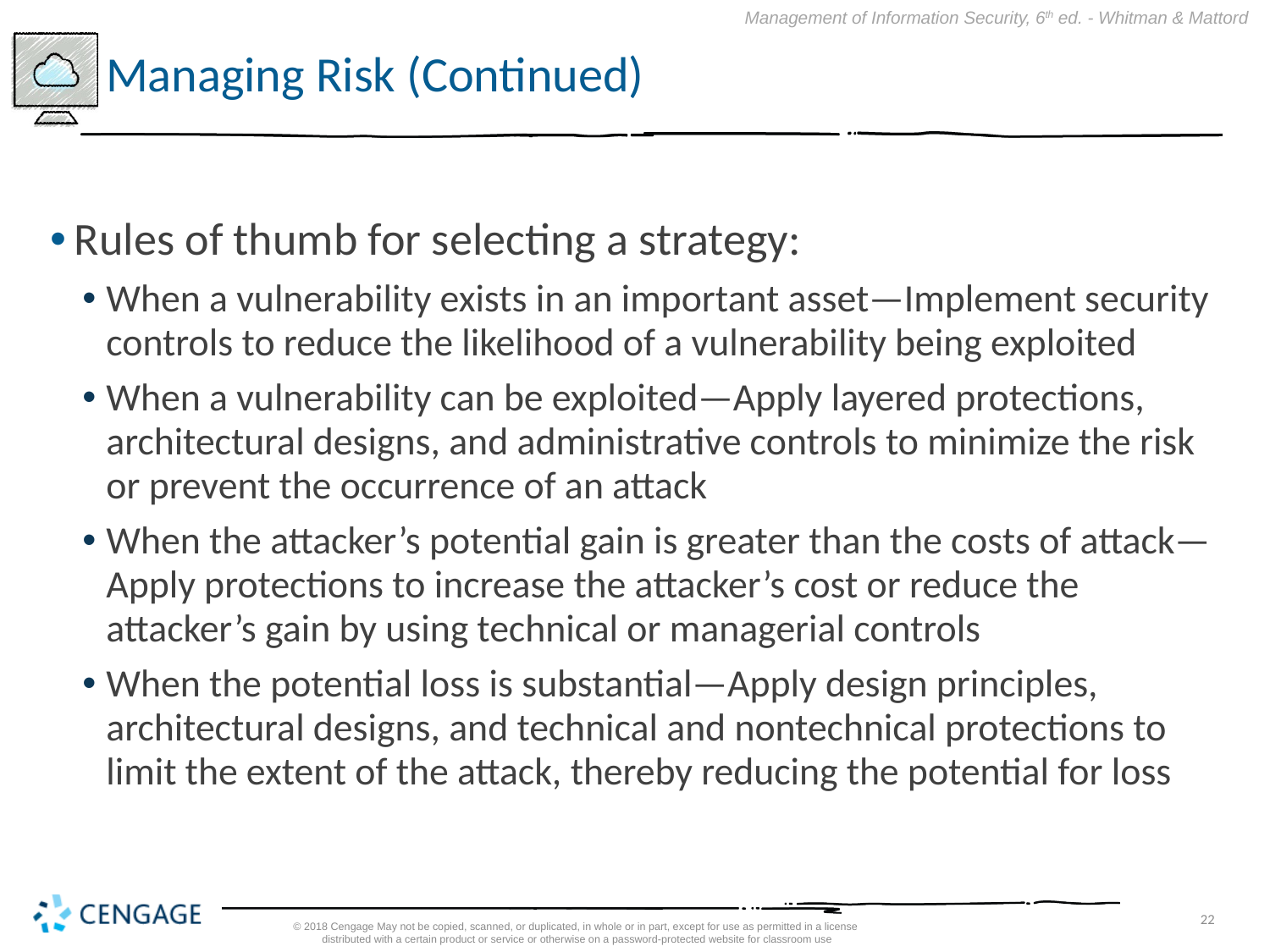

# Managing Risk (Continued)
Rules of thumb for selecting a strategy:
When a vulnerability exists in an important asset—Implement security controls to reduce the likelihood of a vulnerability being exploited
When a vulnerability can be exploited—Apply layered protections, architectural designs, and administrative controls to minimize the risk or prevent the occurrence of an attack
When the attacker’s potential gain is greater than the costs of attack—Apply protections to increase the attacker’s cost or reduce the attacker’s gain by using technical or managerial controls
When the potential loss is substantial—Apply design principles, architectural designs, and technical and nontechnical protections to limit the extent of the attack, thereby reducing the potential for loss